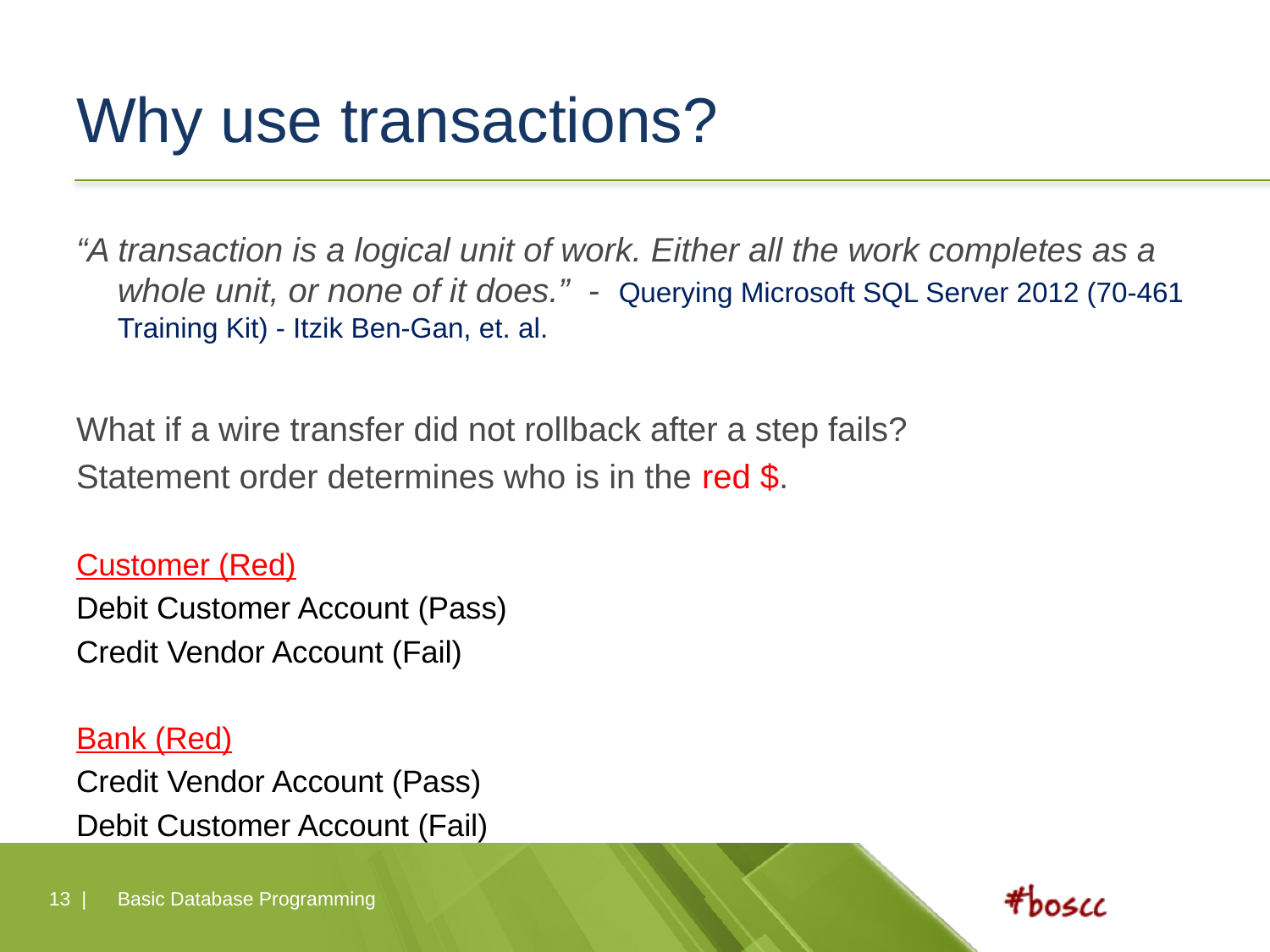

# Why use transactions?
“A transaction is a logical unit of work. Either all the work completes as a whole unit, or none of it does.”  -  Querying Microsoft SQL Server 2012 (70-461 Training Kit) - Itzik Ben-Gan, et. al.

What if a wire transfer did not rollback after a step fails?
Statement order determines who is in the red $.

Customer (Red)
Debit Customer Account (Pass)
Credit Vendor Account (Fail)

Bank (Red)
Credit Vendor Account (Pass)
Debit Customer Account (Fail)

13  |
Basic Database Programming